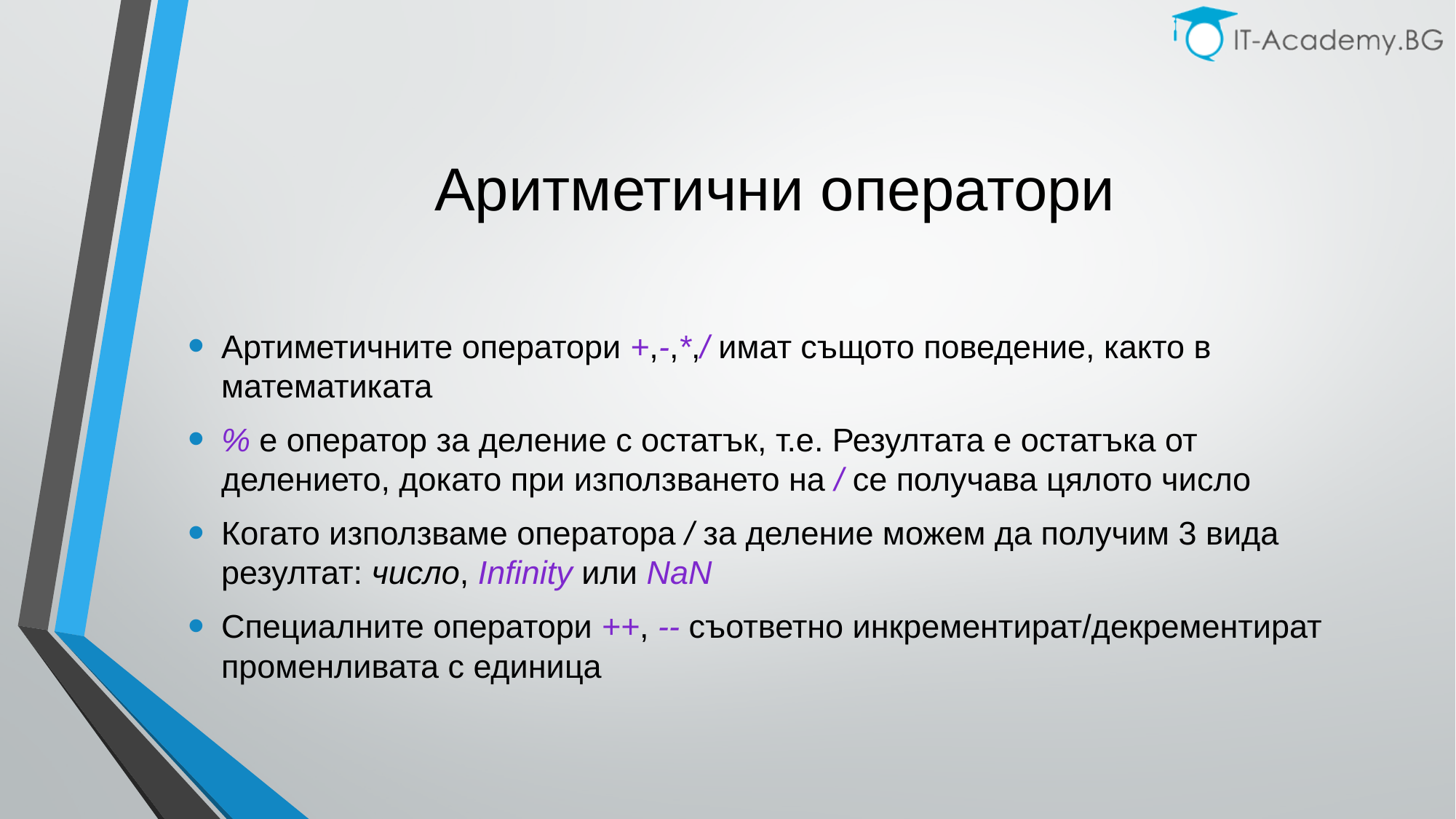

# Аритметични оператори
Артиметичните оператори +,-,*,/ имат същото поведение, както в математиката
% е оператор за деление с остатък, т.е. Резултата е остатъка от делението, докато при използването на / се получава цялото число
Когато използваме оператора / за деление можем да получим 3 вида резултат: число, Infinity или NaN
Специалните оператори ++, -- съответно инкрементират/декрементират променливата с единица